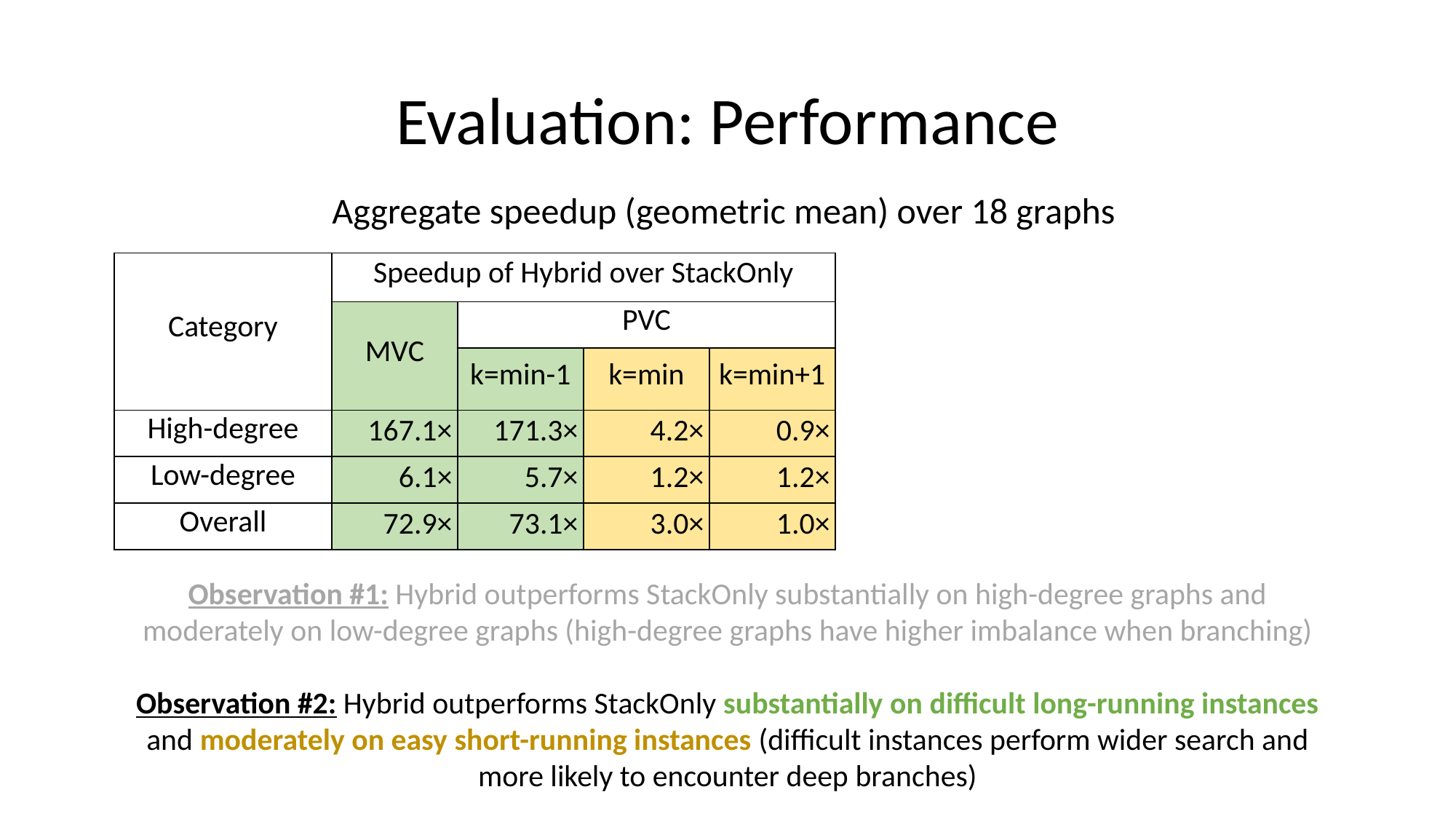

# Evaluation: Performance
Aggregate speedup (geometric mean) over 18 graphs
| Category​ | Speedup of Hybrid over StackOnly​ |  |  |  |
| --- | --- | --- | --- | --- |
|  | MVC​ | PVC​ |  |  |
|  |  | k=min-1​ | k=min​ | k=min+1​ |
| High-degree​ | 167.1× | 171.3× | 4.2× | 0.9× |
| Low-degree​ | 6.1× | 5.7× | 1.2× | 1.2× |
| Overall​ | 72.9× | 73.1× | 3.0× | 1.0× |
Observation #1: Hybrid outperforms StackOnly substantially on high-degree graphs and moderately on low-degree graphs (high-degree graphs have higher imbalance when branching)

Observation #2: Hybrid outperforms StackOnly substantially on difficult long-running instances and moderately on easy short-running instances (difficult instances perform wider search and more likely to encounter deep branches)